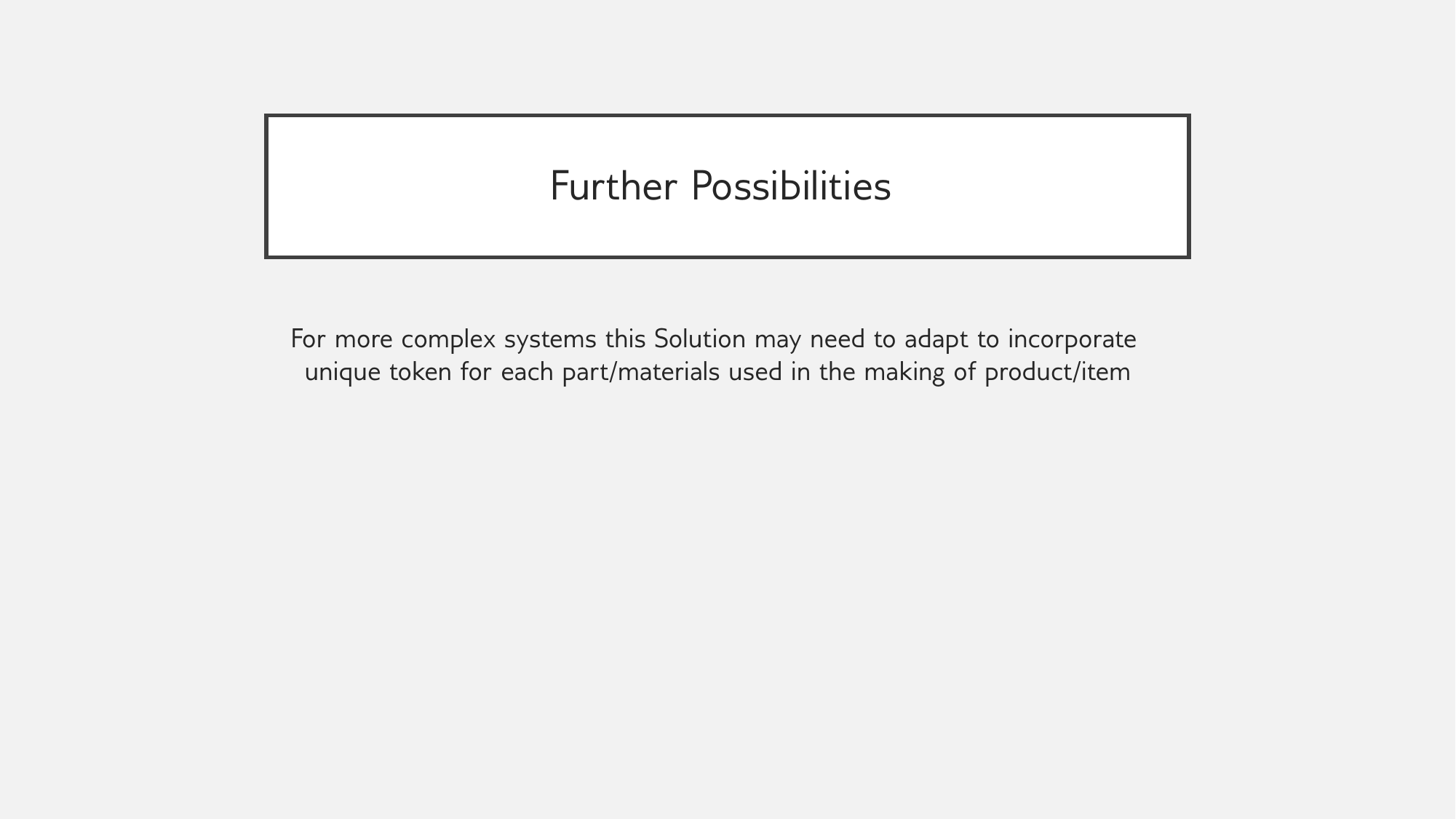

# Further Possibilities
For more complex systems this Solution may need to adapt to incorporate unique token for each part/materials used in the making of product/item